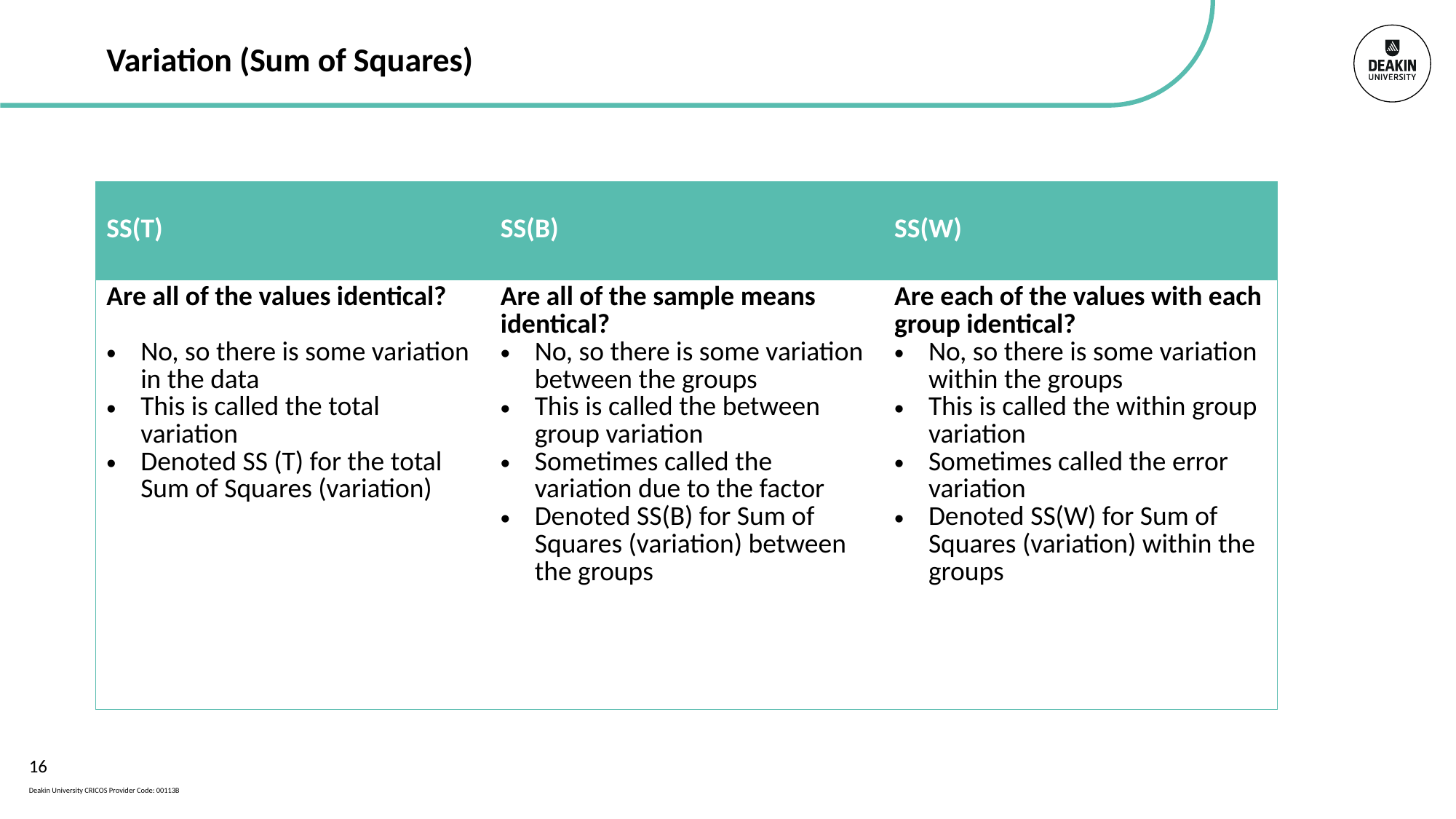

# Variation (Sum of Squares)
| SS(T) | SS(B) | SS(W) |
| --- | --- | --- |
| Are all of the values identical? No, so there is some variation in the data This is called the total variation Denoted SS (T) for the total Sum of Squares (variation) | Are all of the sample means identical? No, so there is some variation between the groups This is called the between group variation Sometimes called the variation due to the factor Denoted SS(B) for Sum of Squares (variation) between the groups | Are each of the values with each group identical? No, so there is some variation within the groups This is called the within group variation Sometimes called the error variation Denoted SS(W) for Sum of Squares (variation) within the groups |
16
Deakin University CRICOS Provider Code: 00113B